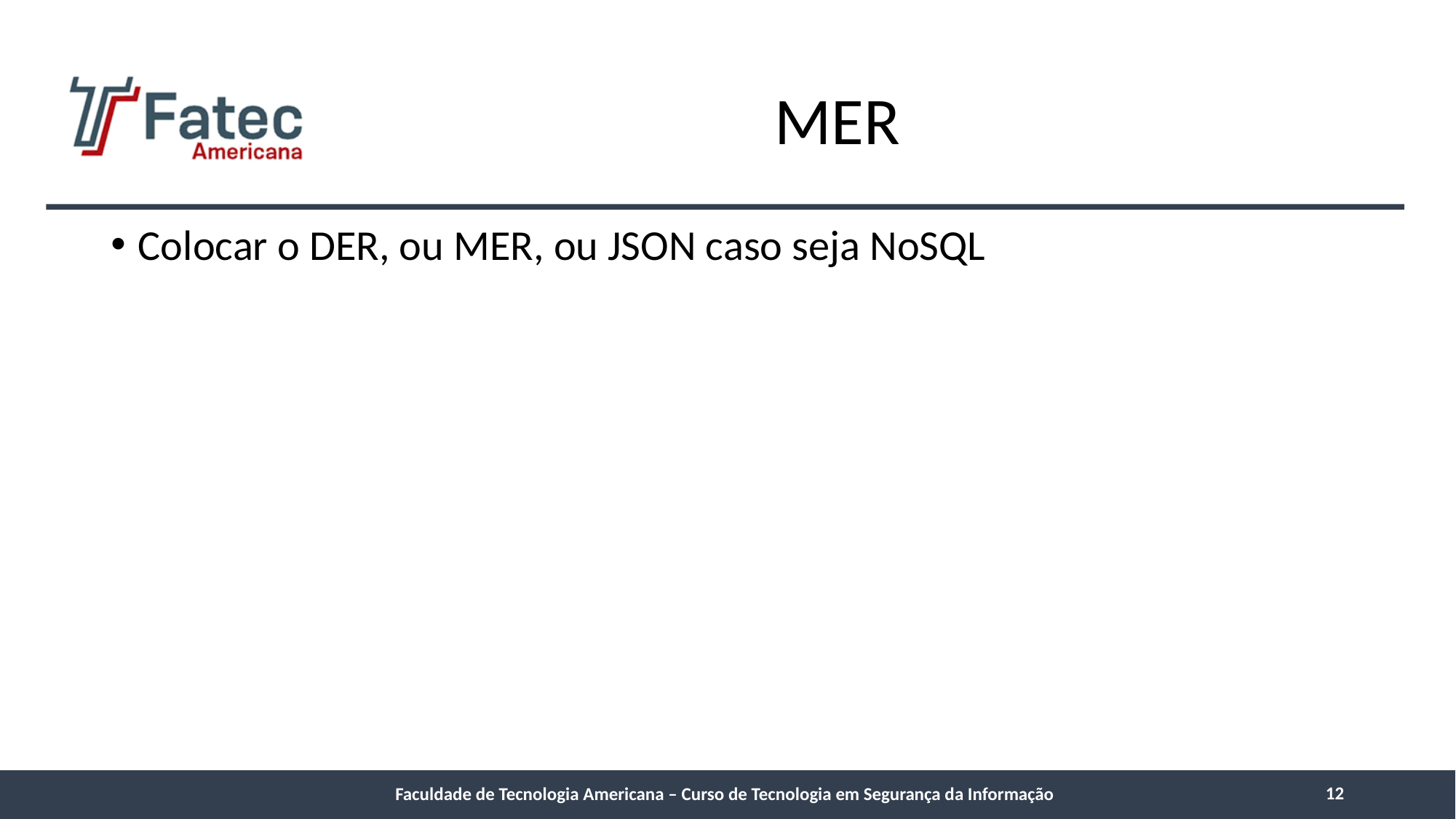

# MER
Colocar o DER, ou MER, ou JSON caso seja NoSQL
12
Faculdade de Tecnologia Americana – Curso de Tecnologia em Segurança da Informação